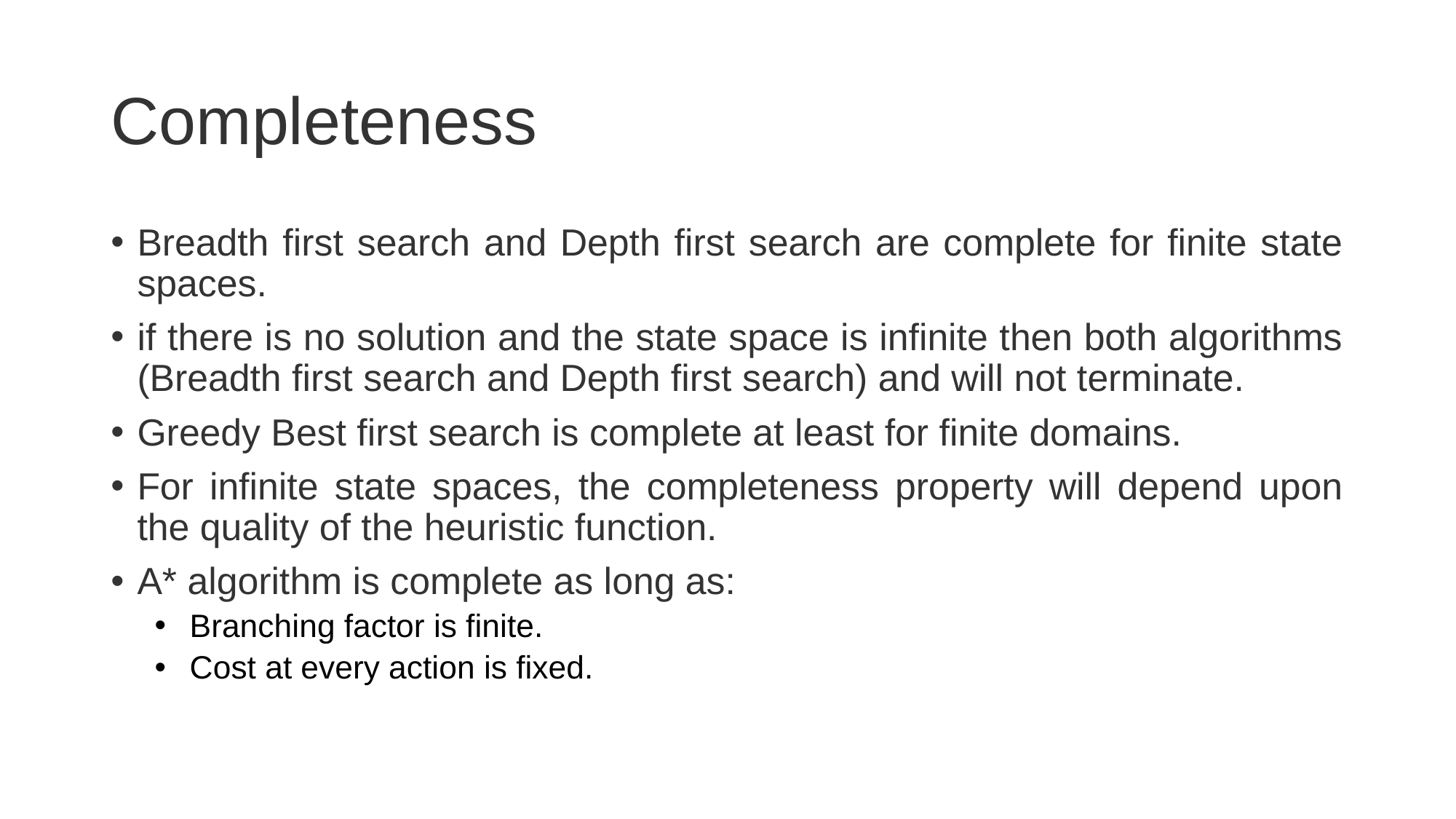

# Completeness
Breadth first search and Depth first search are complete for finite state spaces.
if there is no solution and the state space is infinite then both algorithms (Breadth first search and Depth first search) and will not terminate.
Greedy Best first search is complete at least for finite domains.
For infinite state spaces, the completeness property will depend upon the quality of the heuristic function.
A* algorithm is complete as long as:
Branching factor is finite.
Cost at every action is fixed.